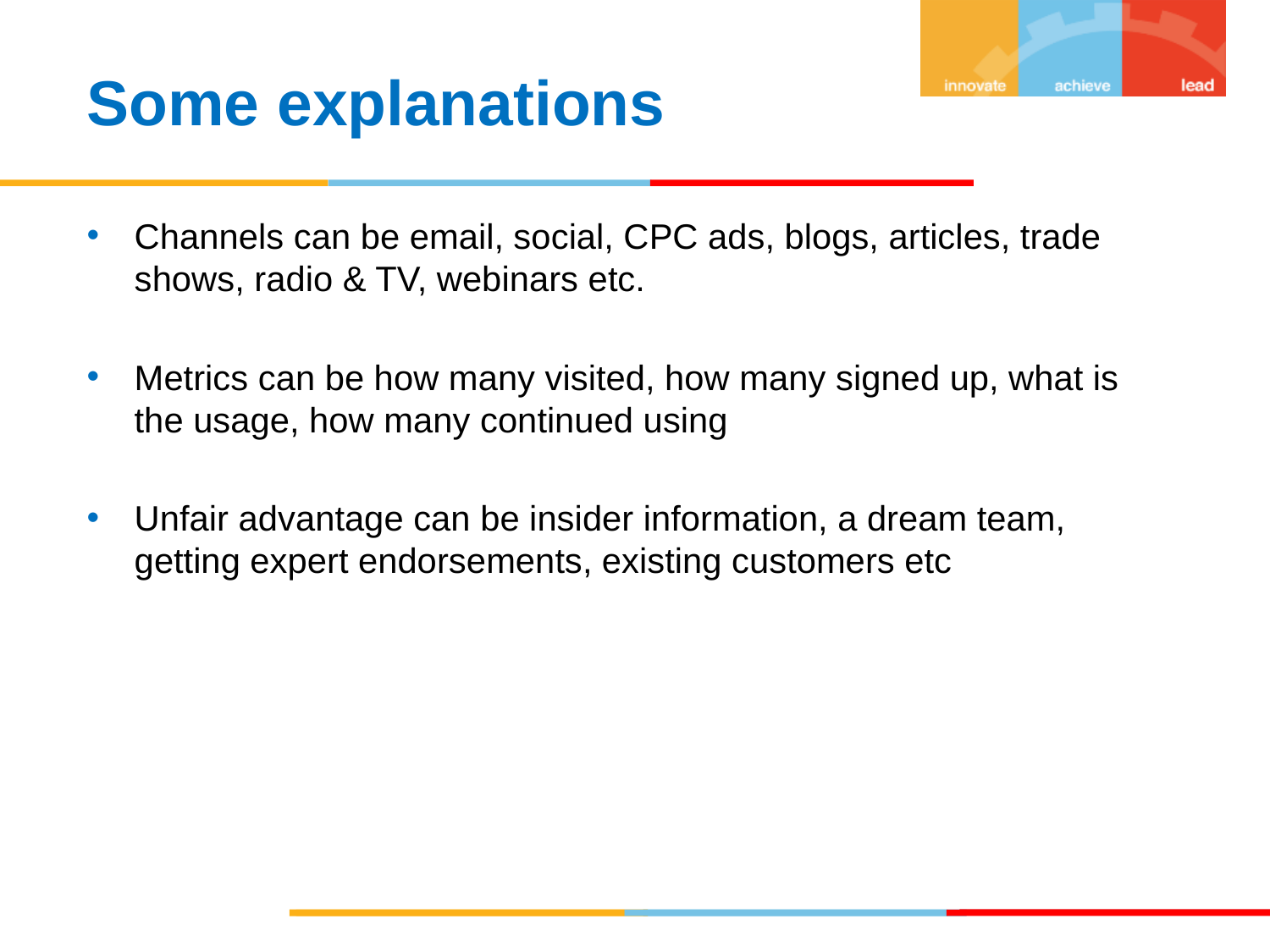

Some explanations
Channels can be email, social, CPC ads, blogs, articles, trade shows, radio & TV, webinars etc.

Metrics can be how many visited, how many signed up, what is the usage, how many continued using

Unfair advantage can be insider information, a dream team, getting expert endorsements, existing customers etc